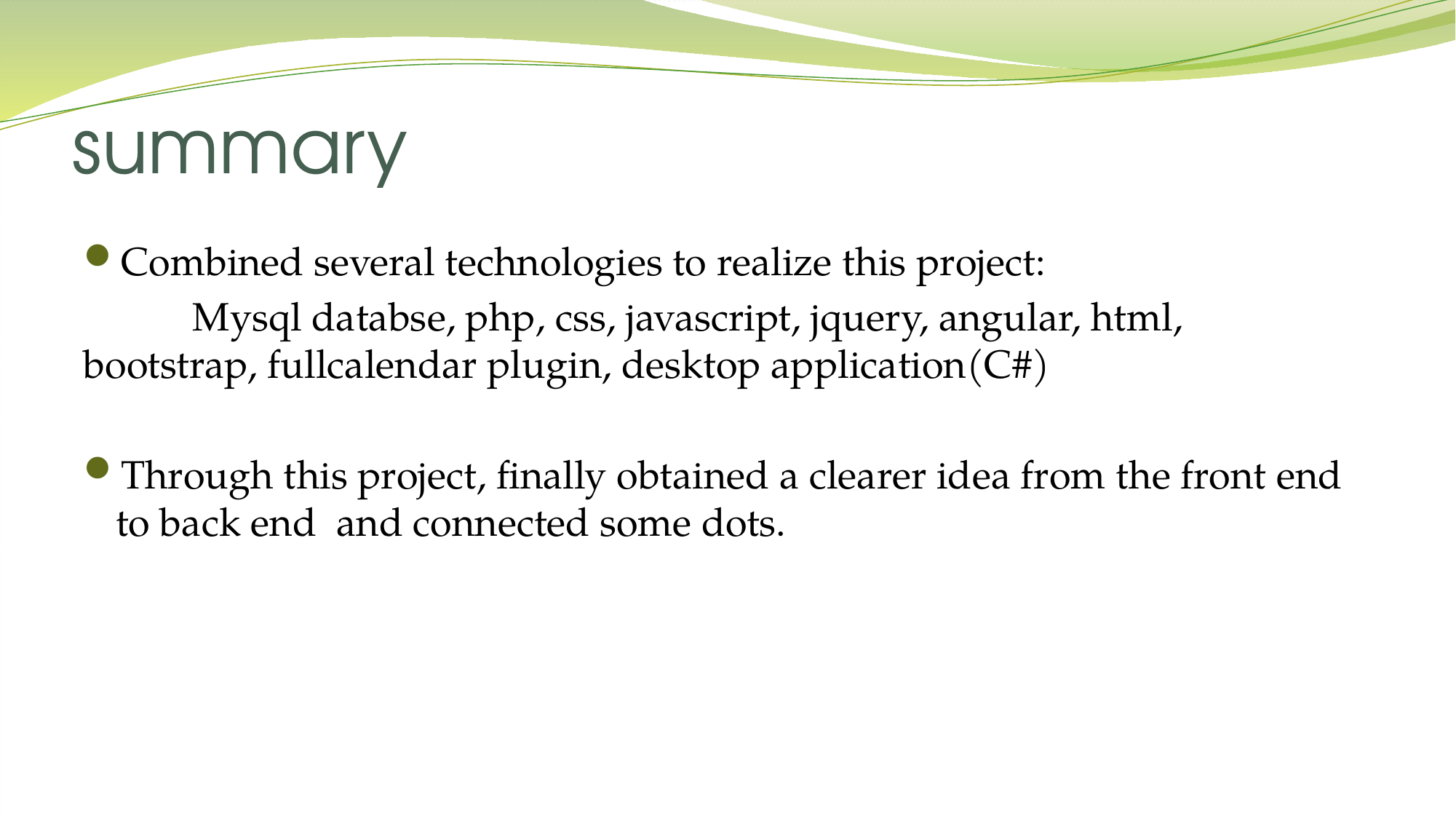

# summary
Combined several technologies to realize this project:
	Mysql databse, php, css, javascript, jquery, angular, html, 	bootstrap, fullcalendar plugin, desktop application(C#)

Through this project, finally obtained a clearer idea from the front end to back end  and connected some dots.